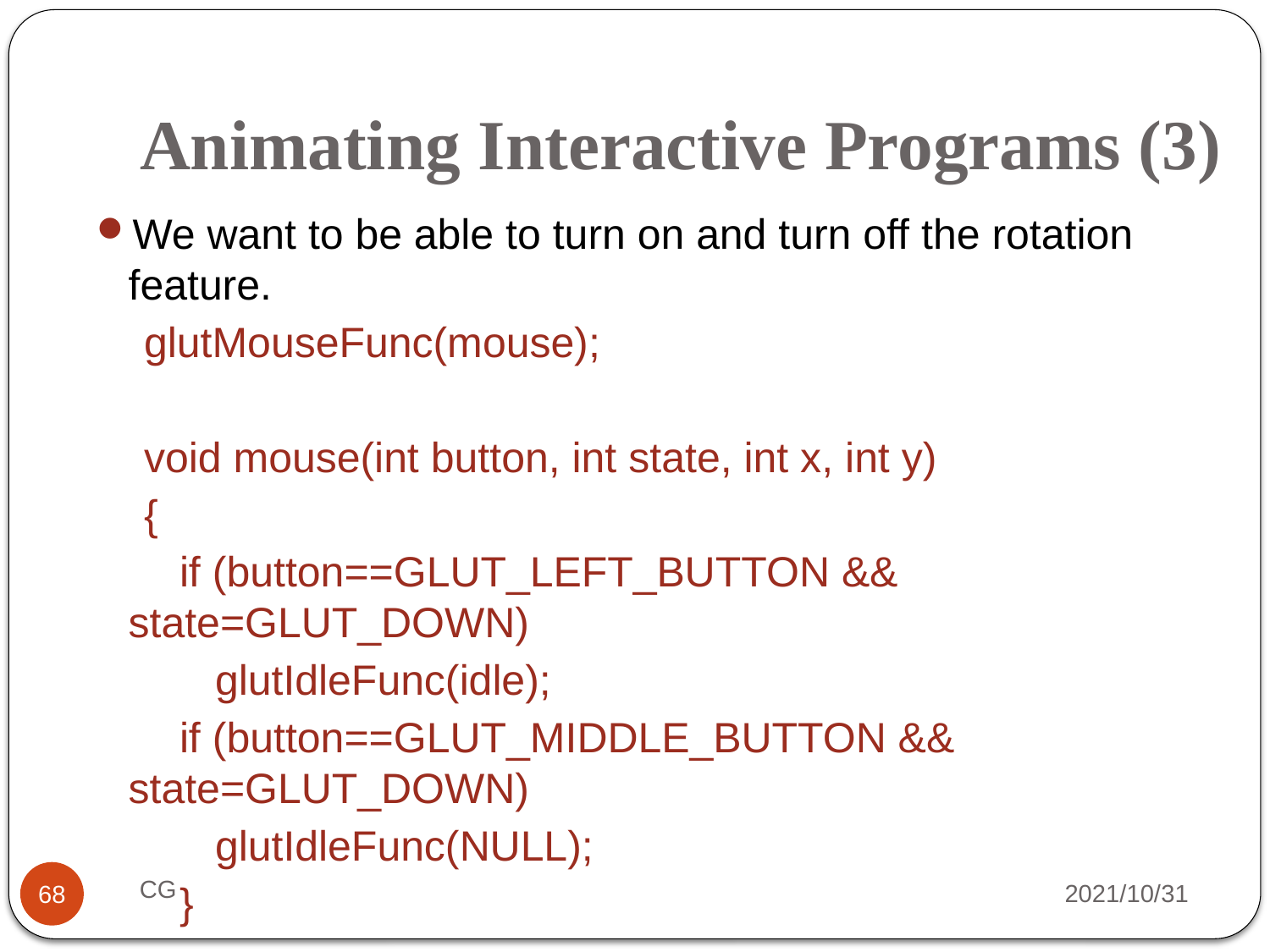

# Animating Interactive Programs (3)
We want to be able to turn on and turn off the rotation feature.
    glutMouseFunc(mouse);

    void mouse(int button, int state, int x, int y)
    {
       if (button==GLUT_LEFT_BUTTON && state=GLUT_DOWN)
          glutIdleFunc(idle);
       if (button==GLUT_MIDDLE_BUTTON && state=GLUT_DOWN)
          glutIdleFunc(NULL);
       }
CG
2021/10/31
68